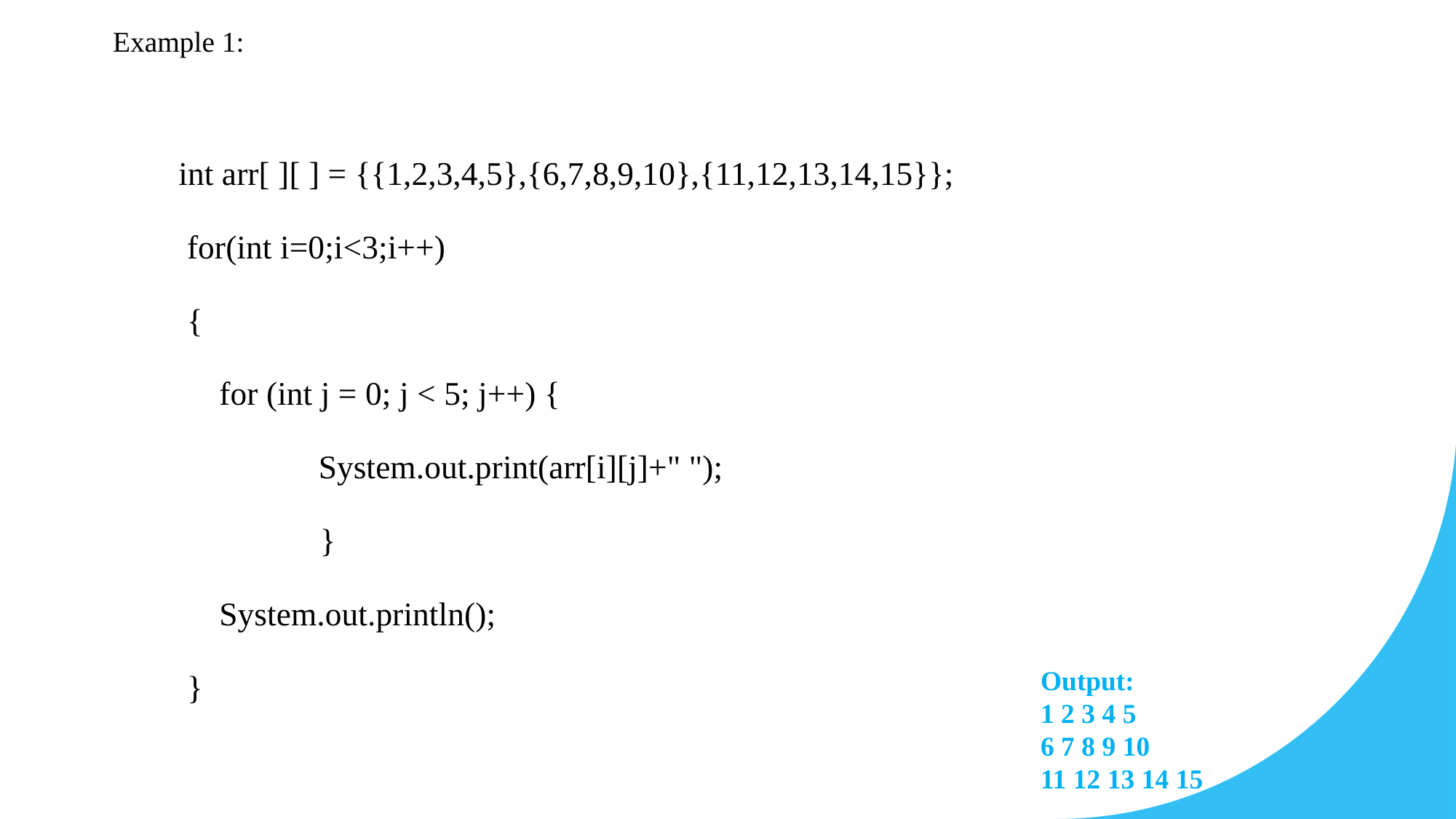

# Example 1:
       int arr[ ][ ] = {{1,2,3,4,5},{6,7,8,9,10},{11,12,13,14,15}};
        for(int i=0;i<3;i++)
        {
        	for (int j = 0; j < 5; j++) {
        		        		System.out.print(arr[i][j]+" ");
			            }
        	System.out.println();
        }

Output:
1 2 3 4 5
6 7 8 9 10
11 12 13 14 15